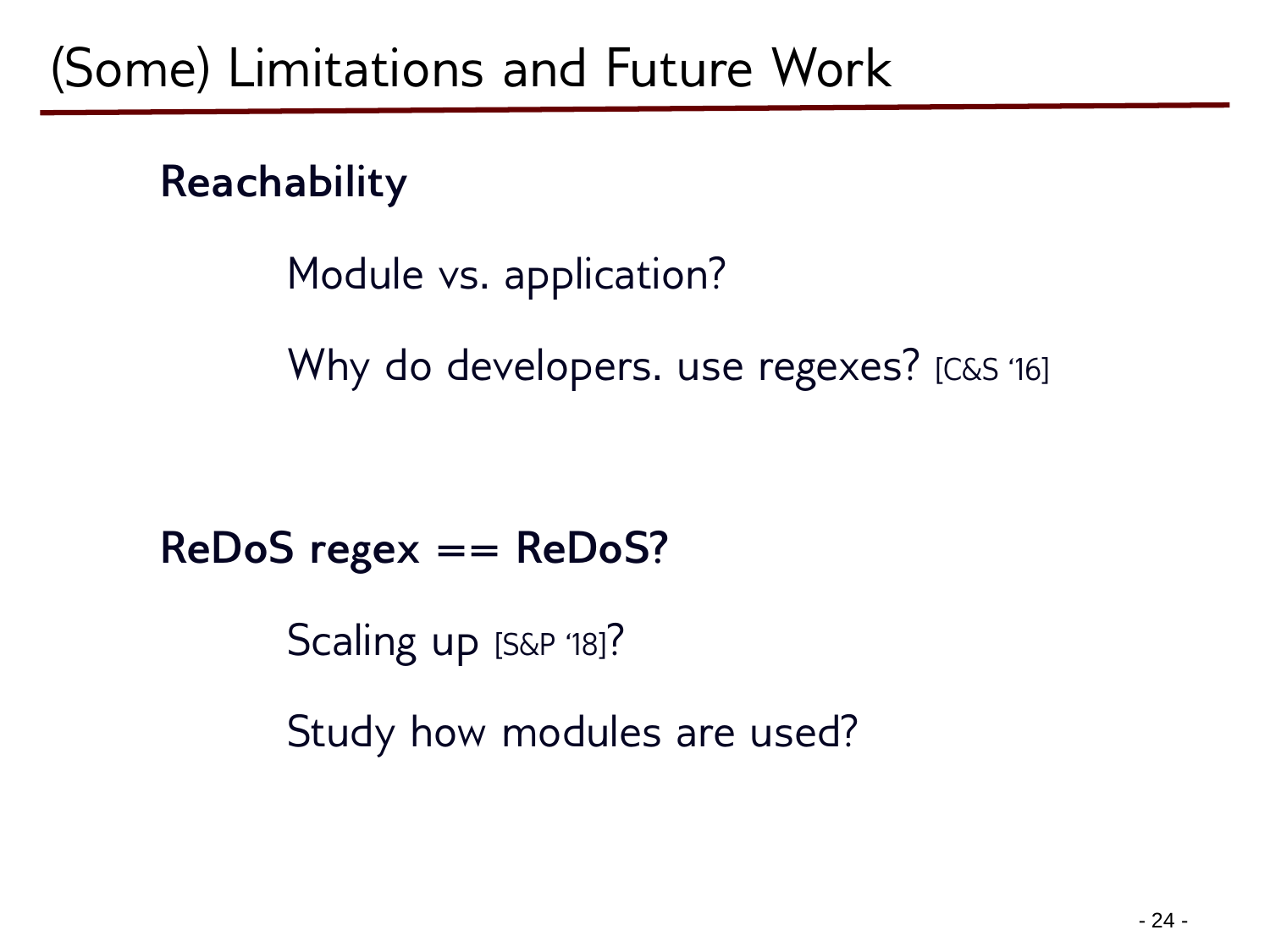

# (Some) Limitations and Future Work
	Reachability
		Module vs. application?
		Why do developers. use regexes? [C&S ‘16]

	ReDoS regex == ReDoS?
		Scaling up [S&P ‘18]?
		Study how modules are used?